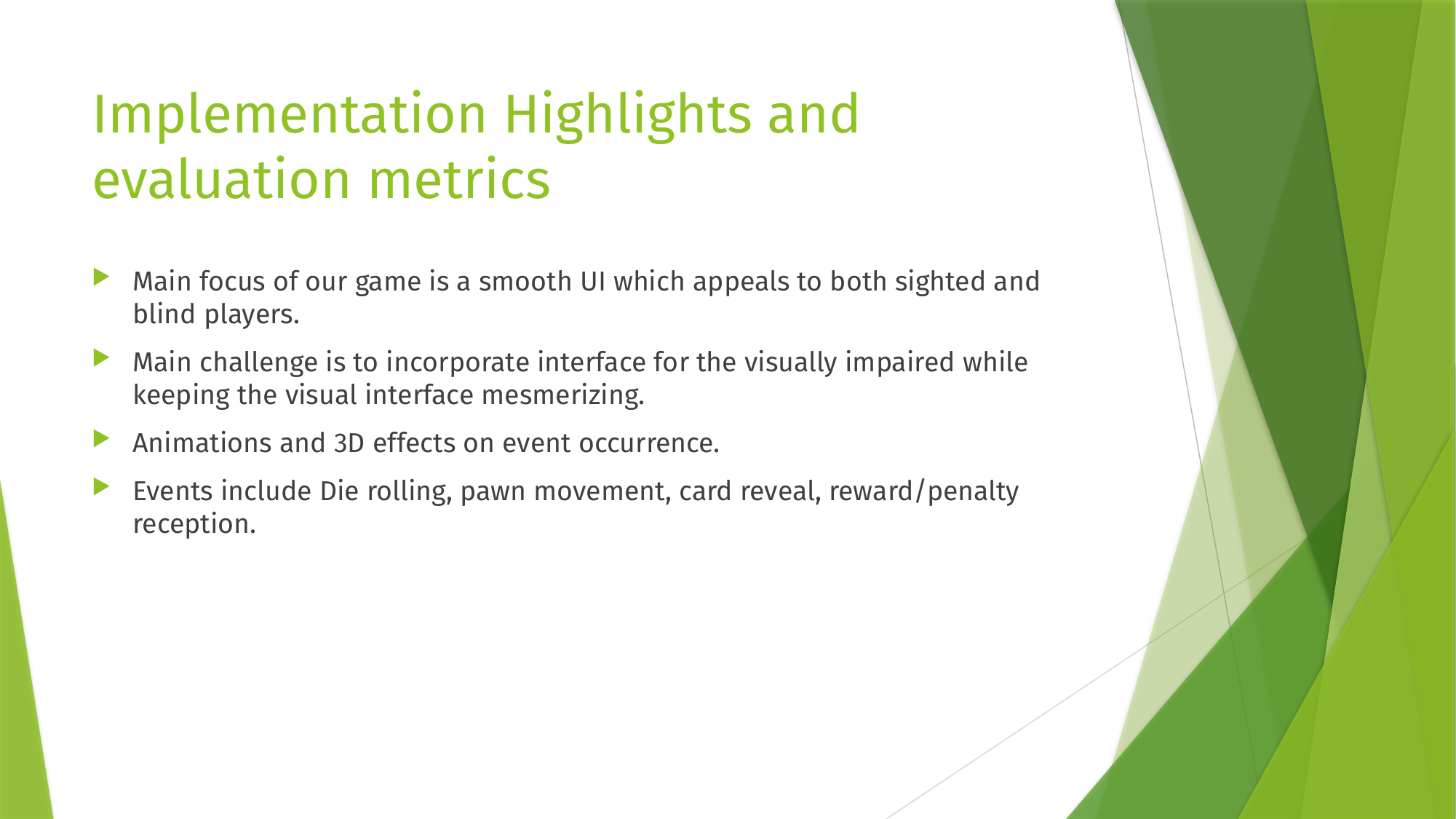

# Implementation Highlights and evaluation metrics
Main focus of our game is a smooth UI which appeals to both sighted and blind players.
Main challenge is to incorporate interface for the visually impaired while keeping the visual interface mesmerizing.
Animations and 3D effects on event occurrence.
Events include Die rolling, pawn movement, card reveal, reward/penalty reception.